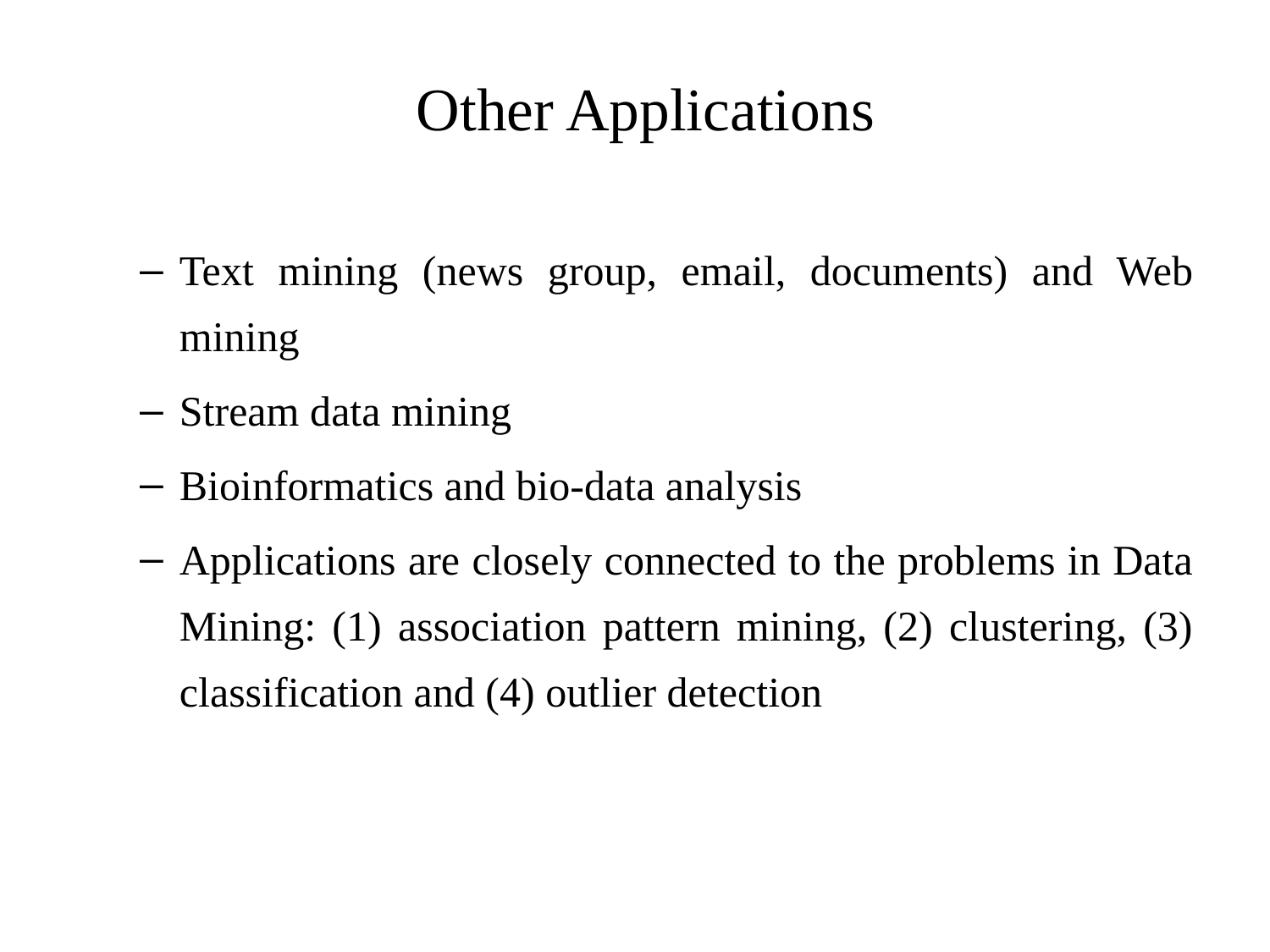

# Other Applications
Text mining (news group, email, documents) and Web mining
Stream data mining
Bioinformatics and bio-data analysis
Applications are closely connected to the problems in Data Mining: (1) association pattern mining, (2) clustering, (3) classification and (4) outlier detection